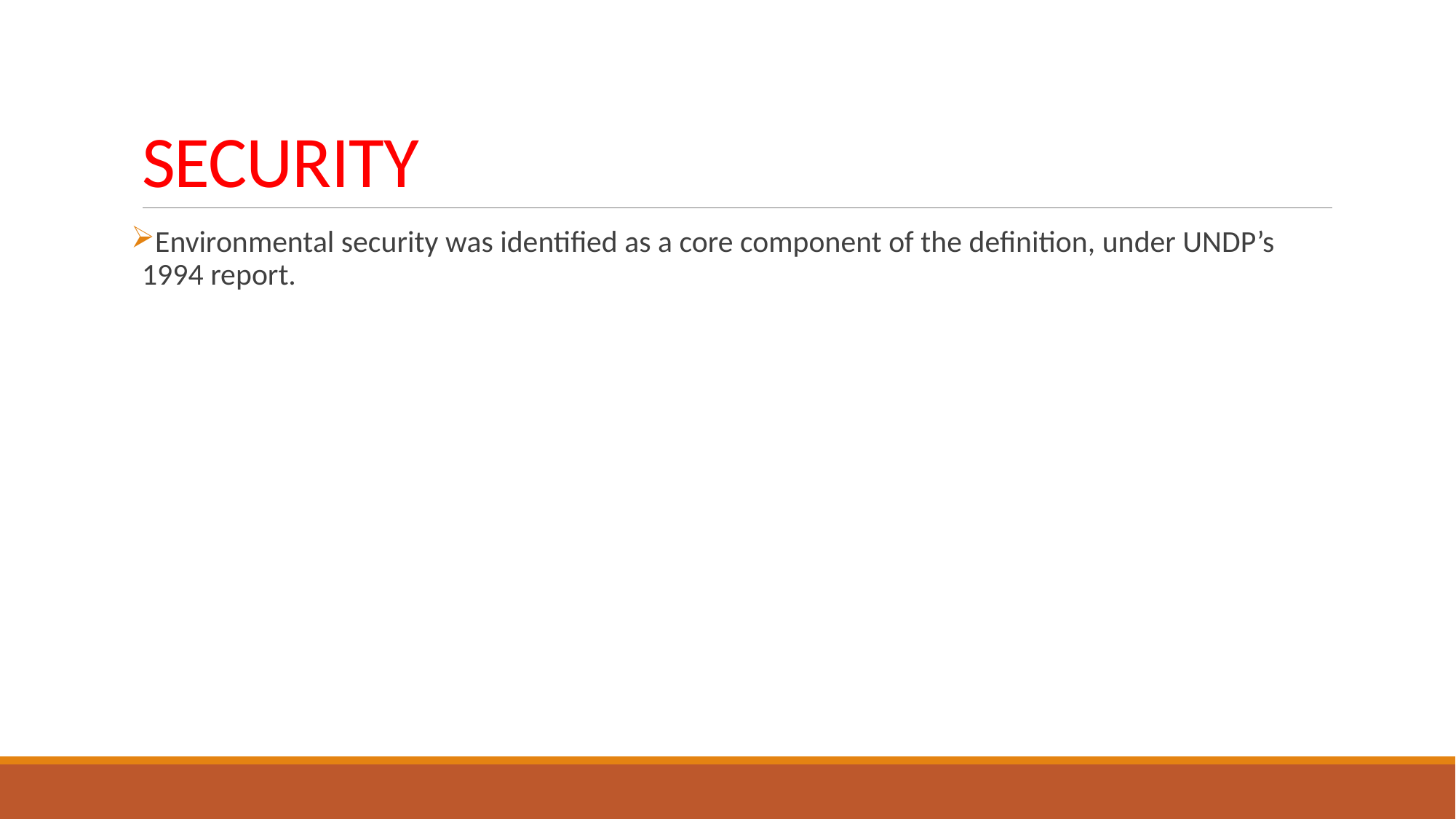

# SECURITY
Environmental security was identified as a core component of the definition, under UNDP’s 1994 report.